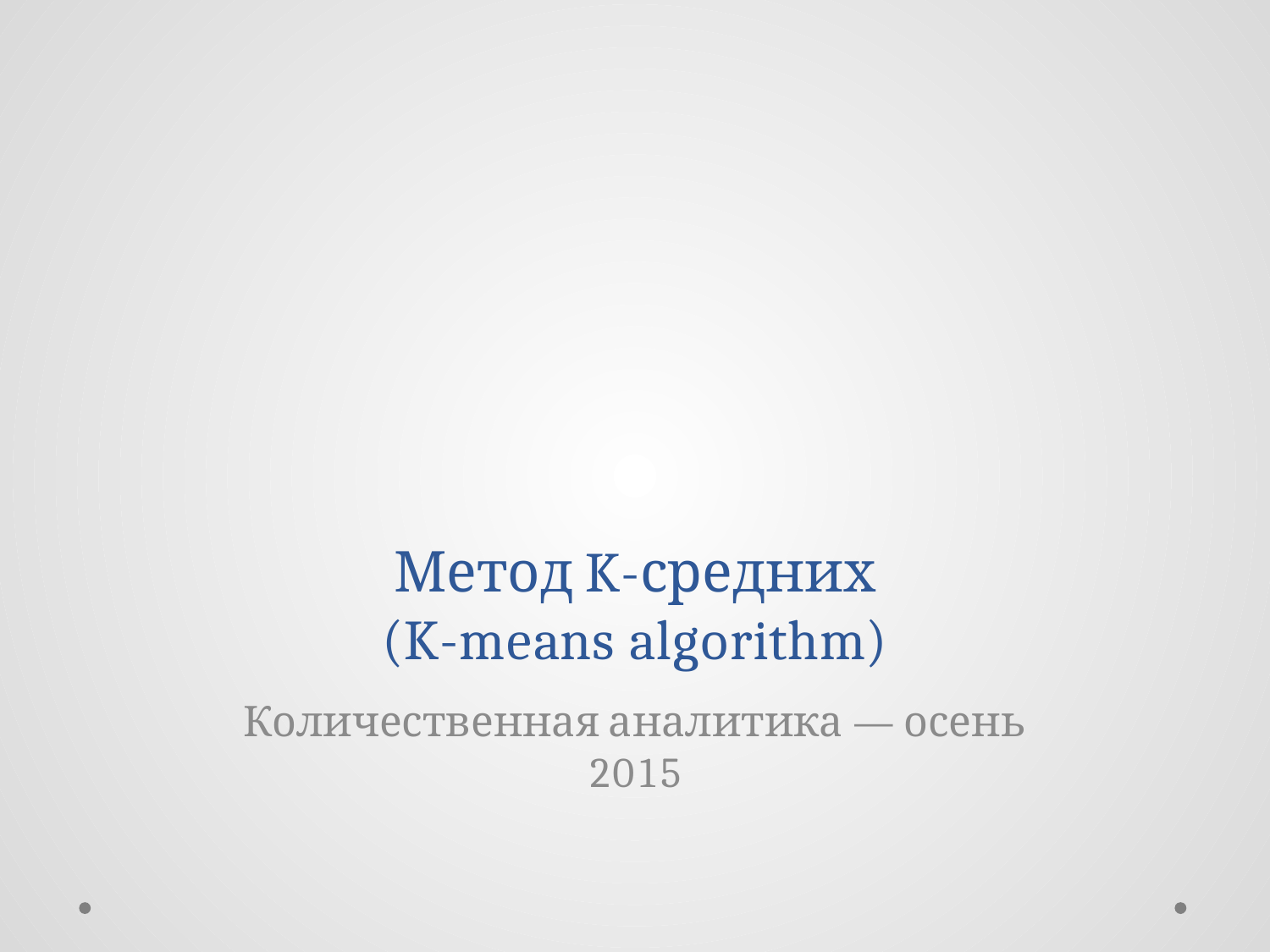

# Метод K-средних (K-means algorithm)
Количественная аналитика — осень 2015